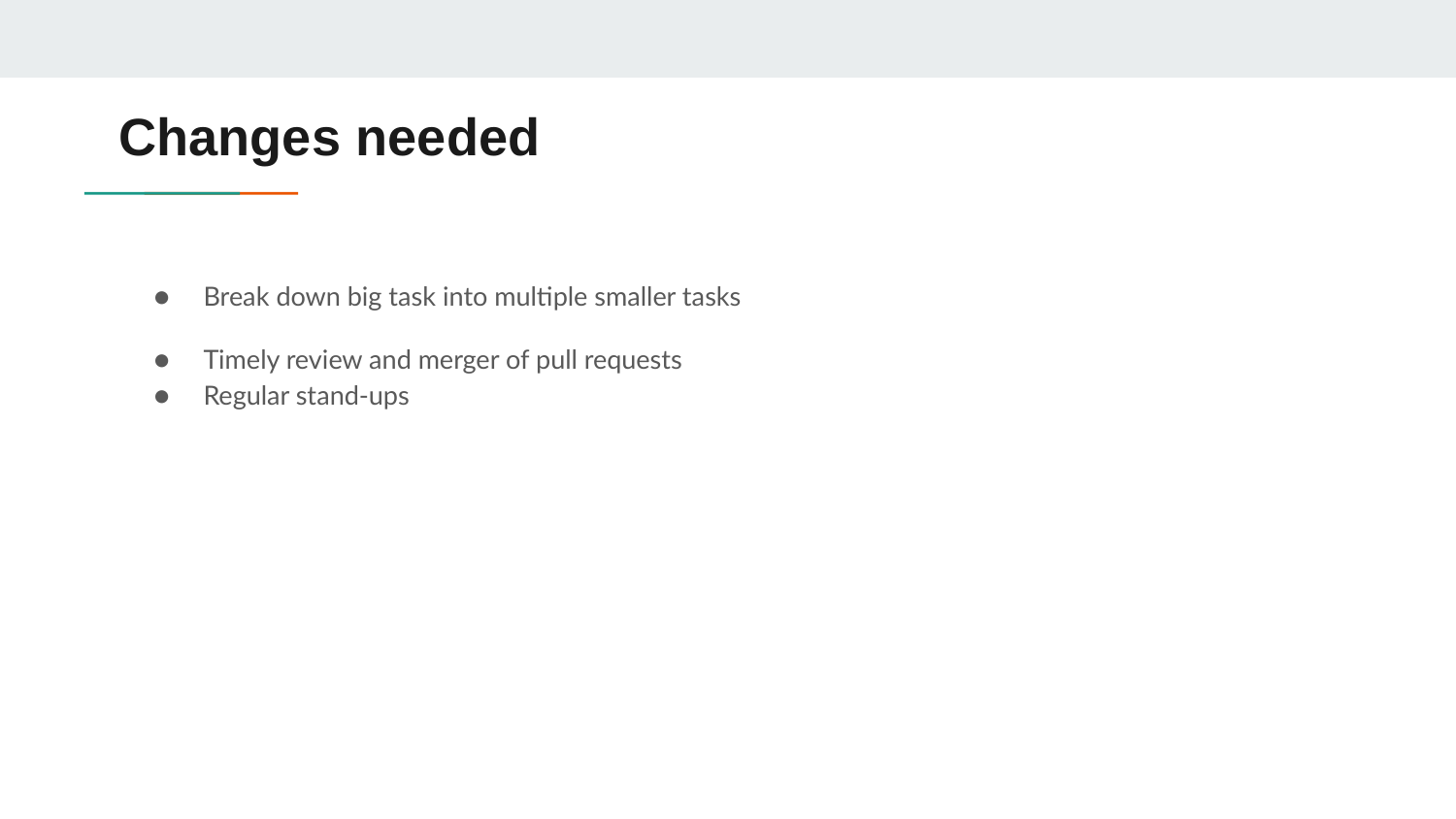

# Changes needed
Break down big task into multiple smaller tasks
Timely review and merger of pull requests
Regular stand-ups